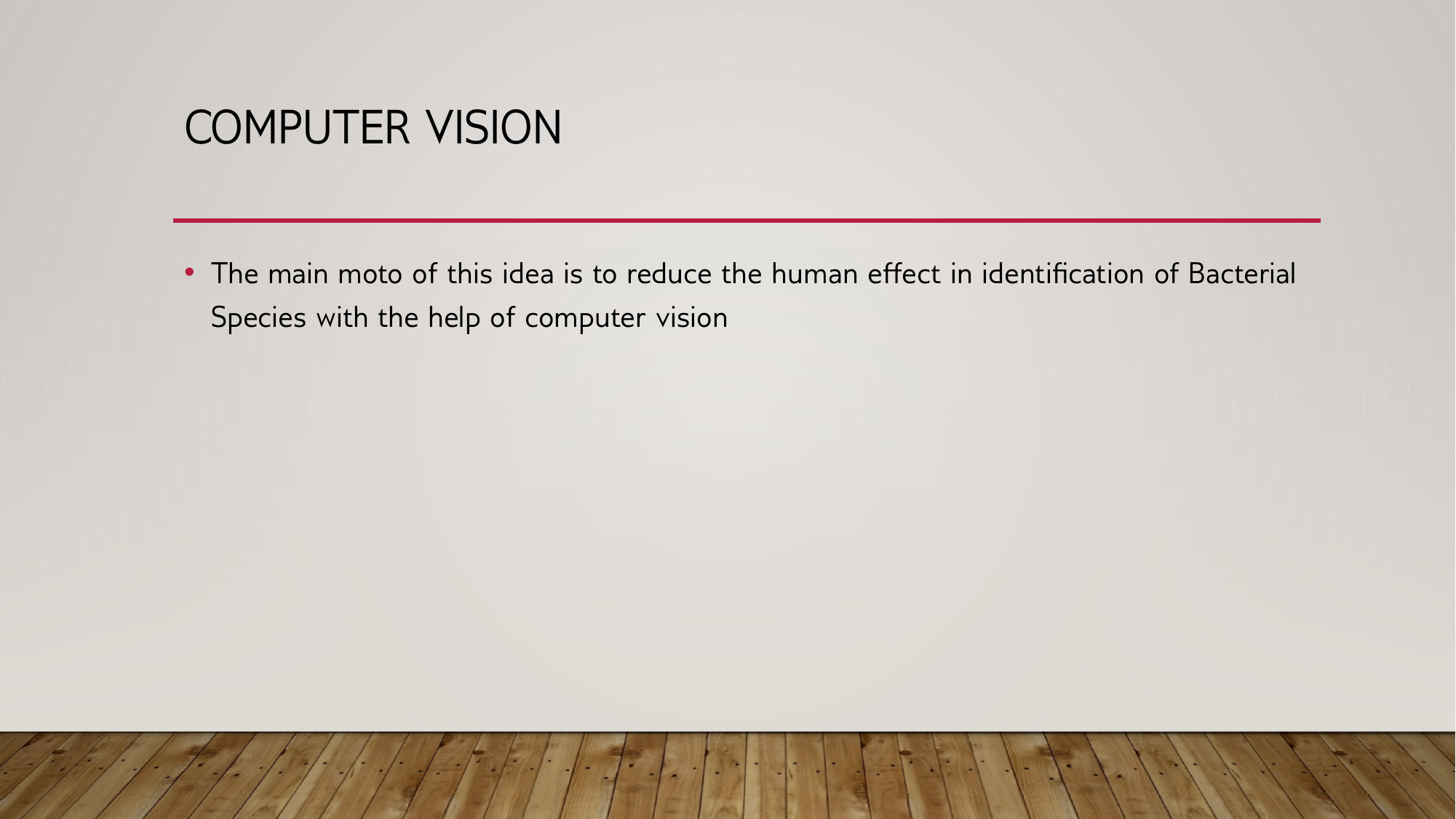

# Computer vision
The main moto of this idea is to reduce the human effect in identification of Bacterial Species with the help of computer vision